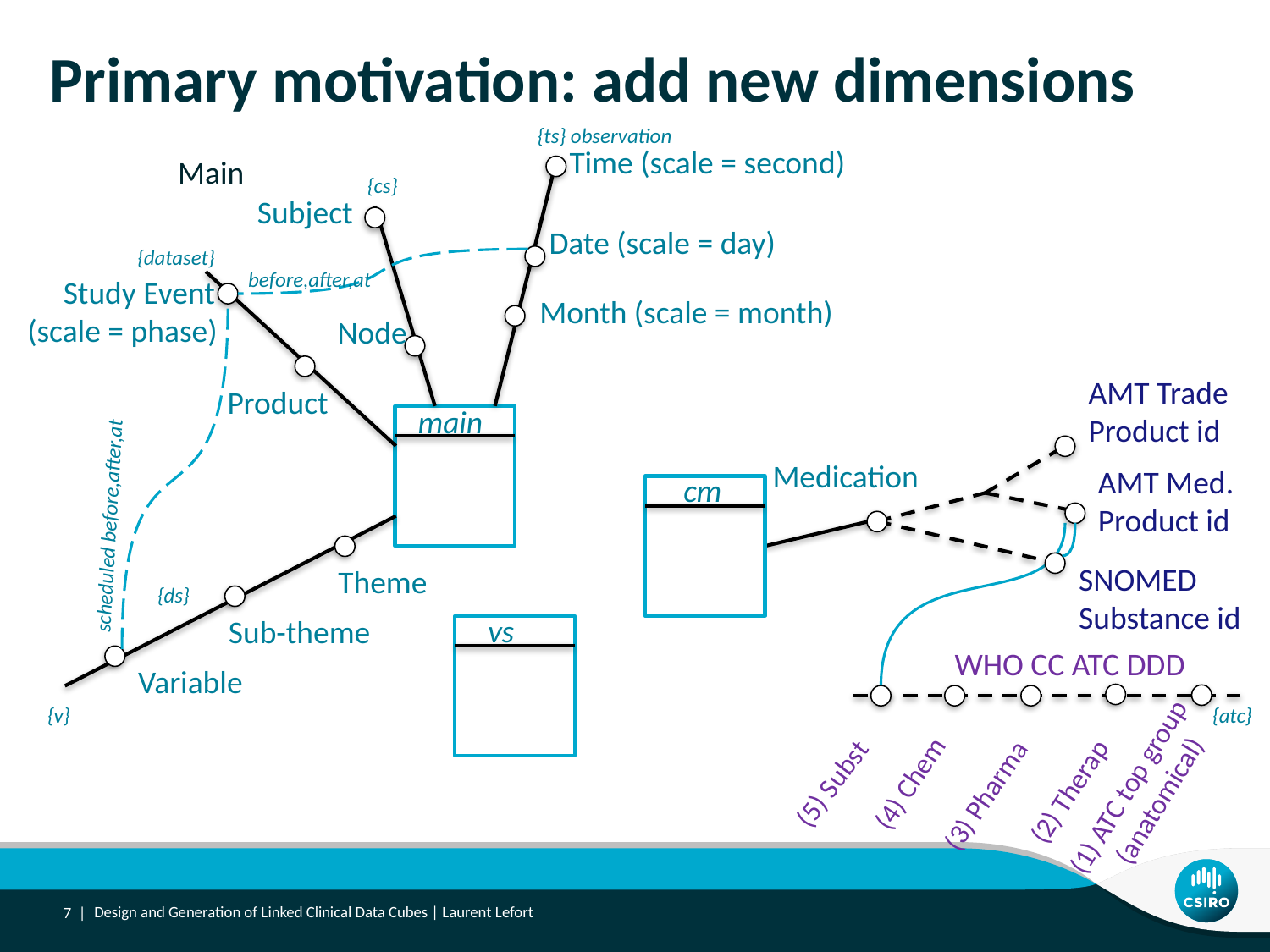

# Primary motivation: add new dimensions
{ts} observation
Time (scale = second)
Main

{cs}
Subject

Date (scale = day)
{dataset}

before,after,at
     Study Event
(scale = phase)

Month (scale = month)

Node

AMT Trade
Product id
Product
main

Medication
AMT Med.
Product id
cm

scheduled before,after,at

SNOMED
Substance id
Theme
{ds}

vs
Sub-theme

WHO CC ATC DDD

Variable

{v}
{atc}
(5) Subst
(4) Chem
(1) ATC top group
     (anatomical)
(2) Therap
(3) Pharma
7  |
Design and Generation of Linked Clinical Data Cubes | Laurent Lefort